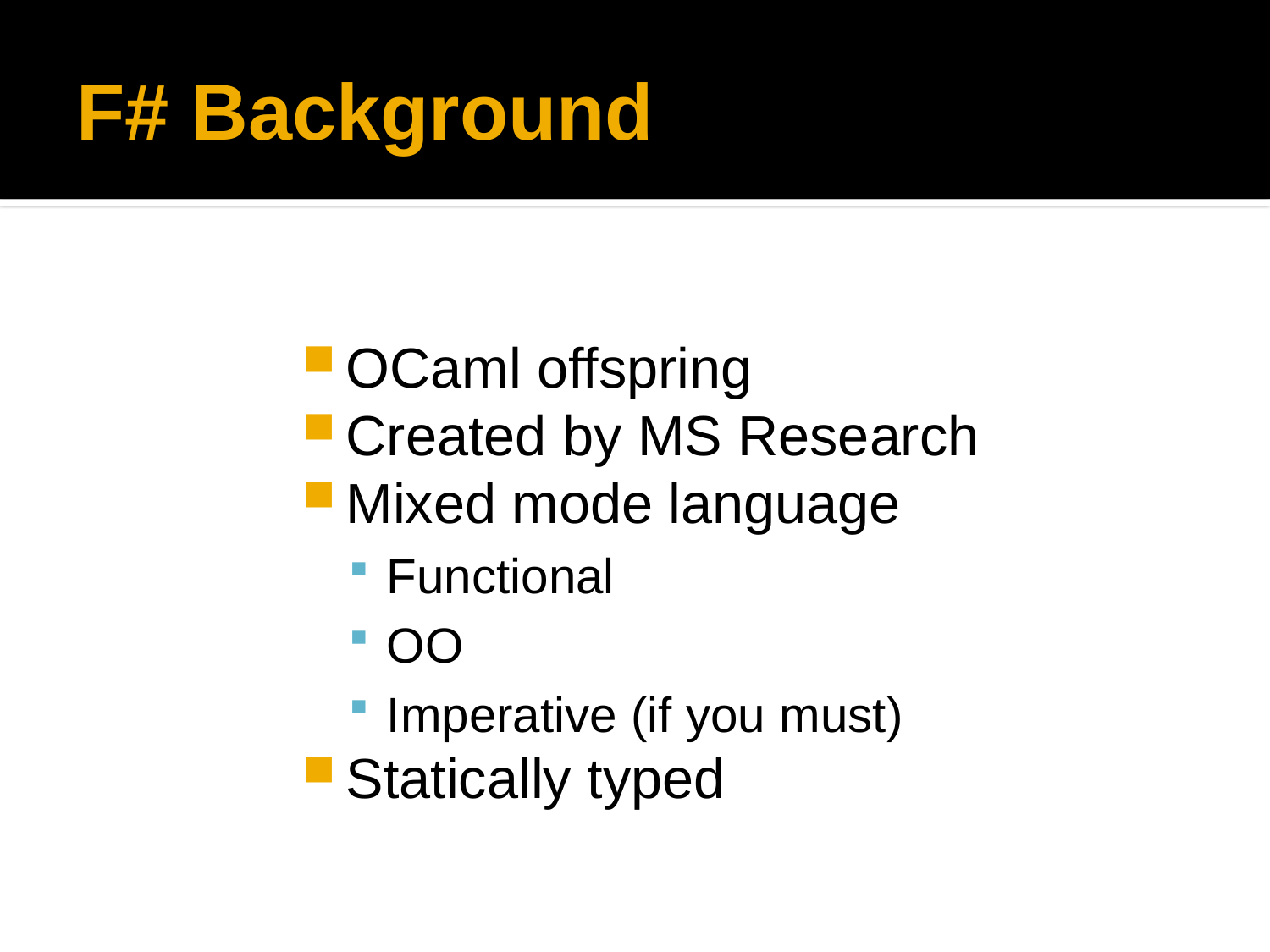

# F# Background
OCaml offspring
Created by MS Research
Mixed mode language
Functional
OO
Imperative (if you must)
Statically typed